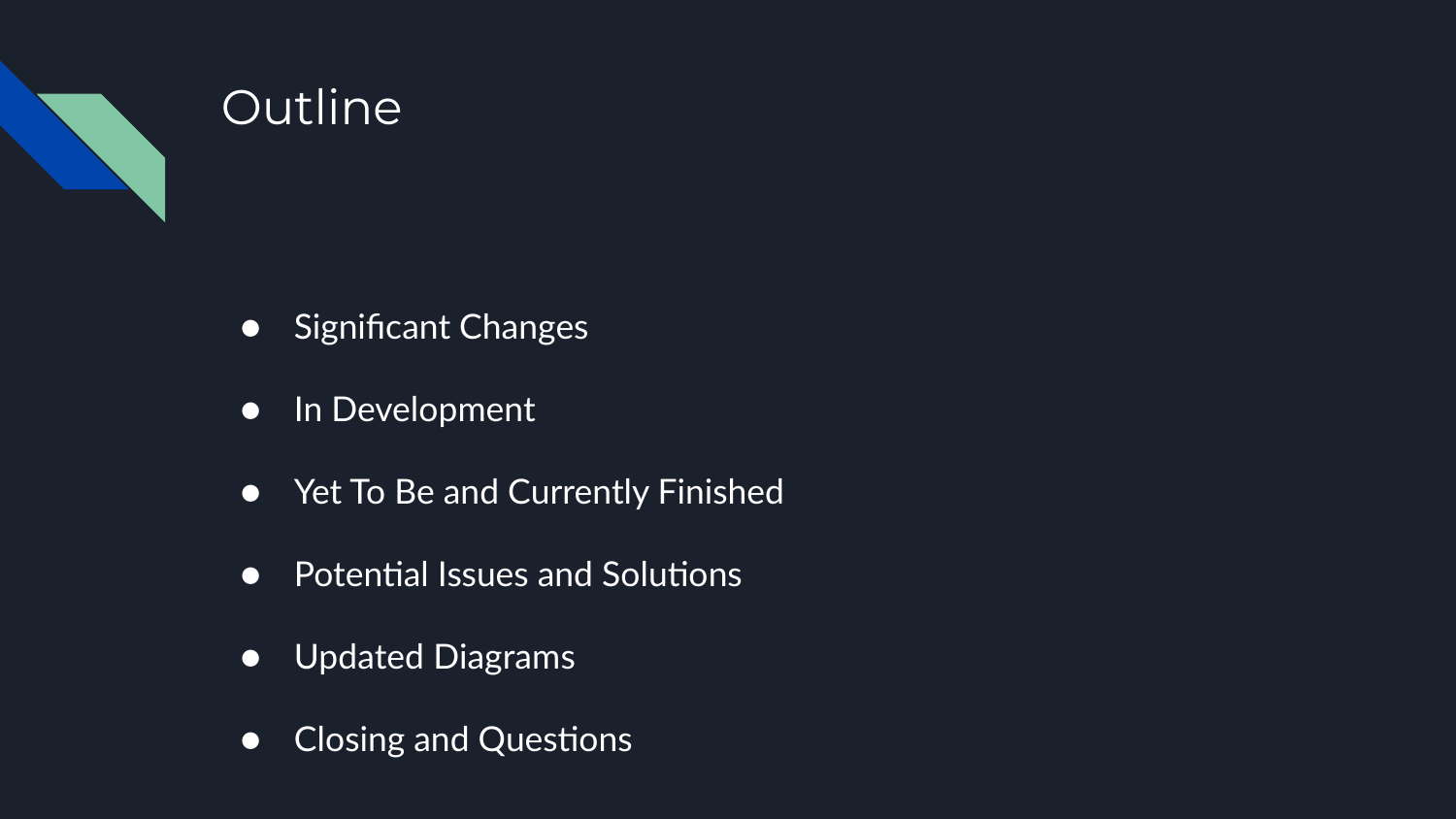

# Outline
Significant Changes
In Development
Yet To Be and Currently Finished
Potential Issues and Solutions
Updated Diagrams
Closing and Questions